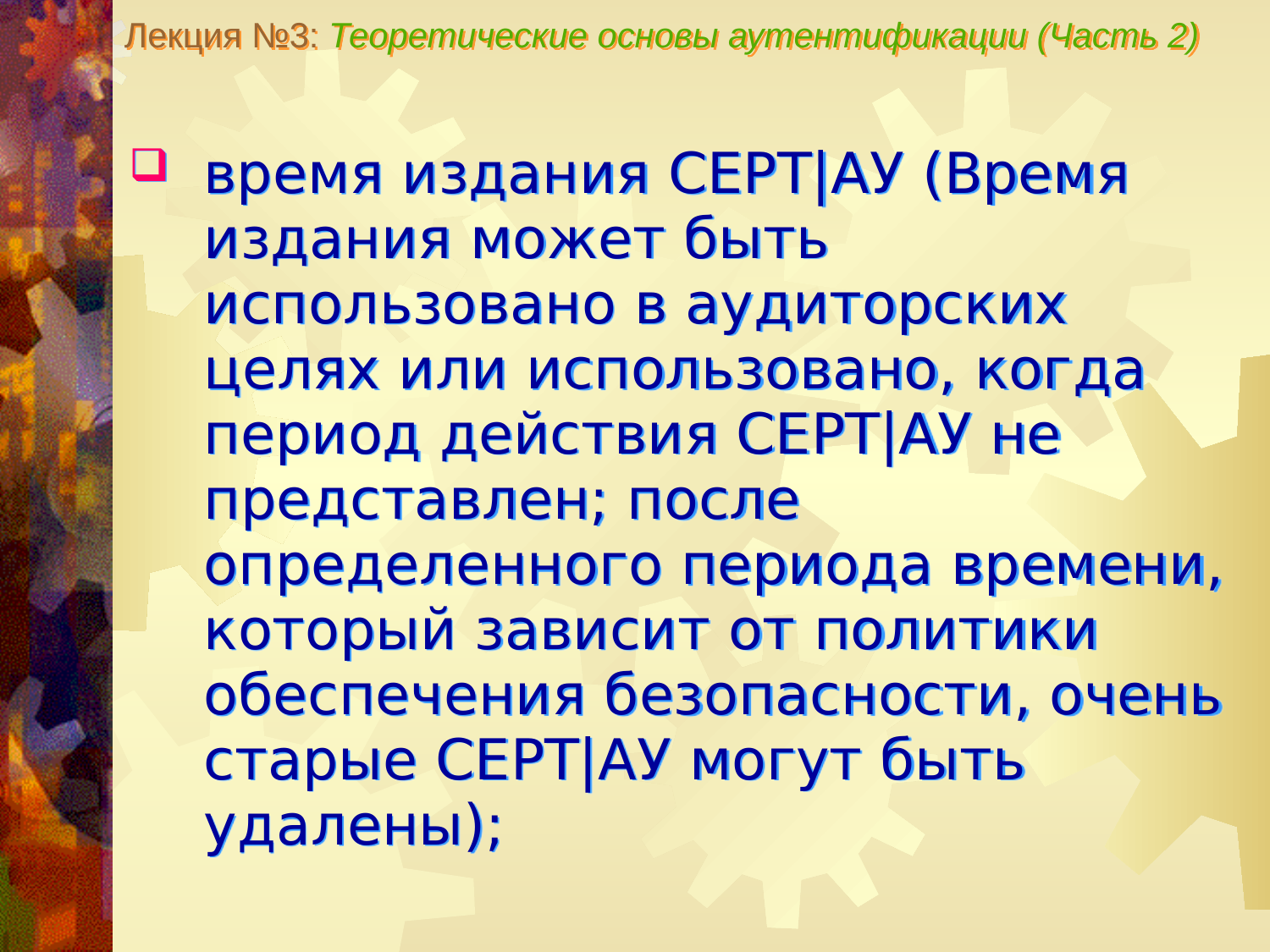

Лекция №3: Теоретические основы аутентификации (Часть 2)
время издания СЕРТ|АУ (Время издания может быть использовано в аудиторских целях или использовано, когда период действия СЕРТ|АУ не представлен; после определенного периода времени, который зависит от политики обеспечения безопасности, очень старые СЕРТ|АУ могут быть удалены);